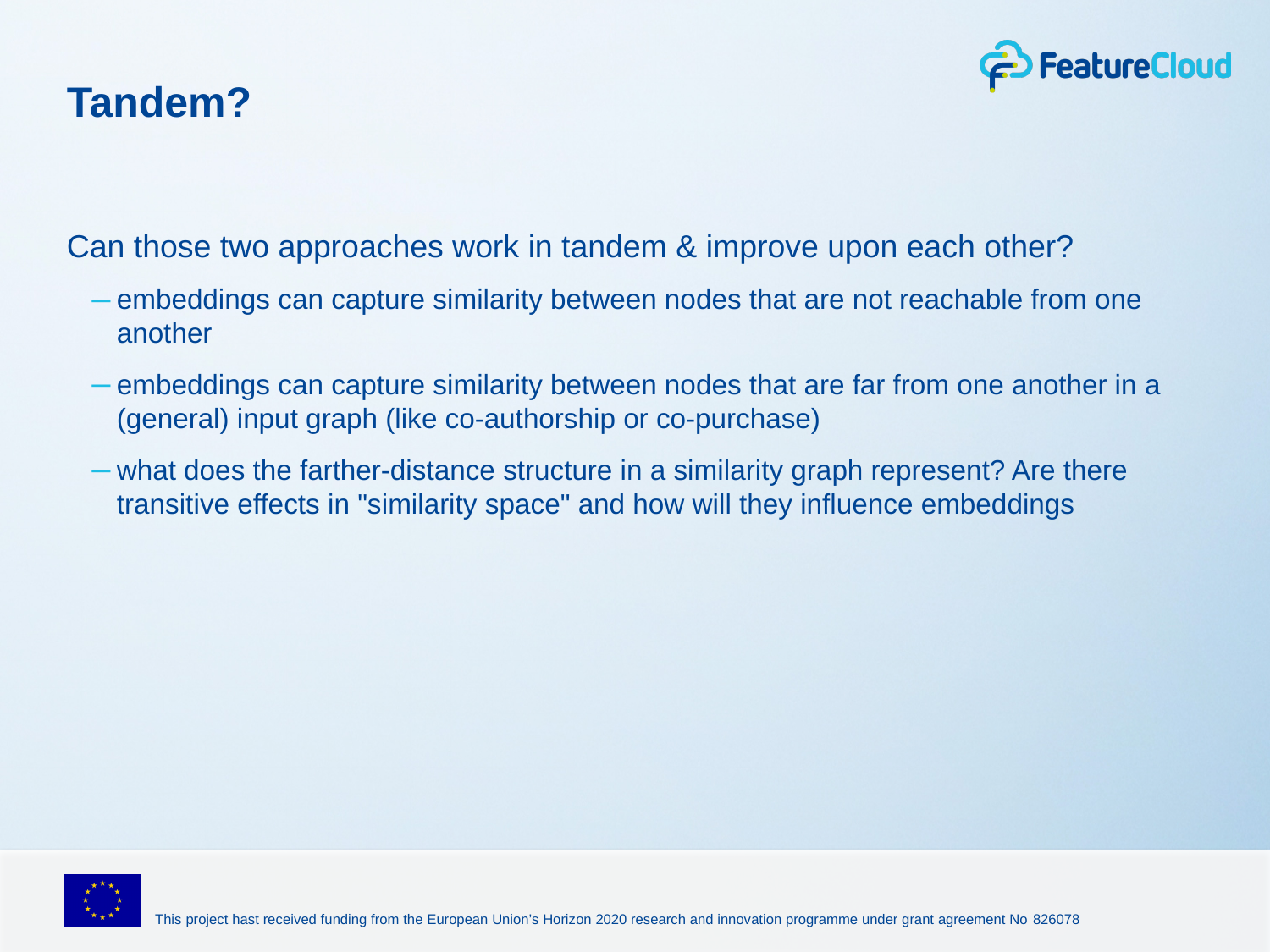

# Tandem?
Can those two approaches work in tandem & improve upon each other?
embeddings can capture similarity between nodes that are not reachable from one another
embeddings can capture similarity between nodes that are far from one another in a (general) input graph (like co-authorship or co-purchase)
what does the farther-distance structure in a similarity graph represent? Are there transitive effects in "similarity space" and how will they influence embeddings

This project hast received funding from the European Union’s Horizon 2020 research and innovation programme under grant agreement No 826078